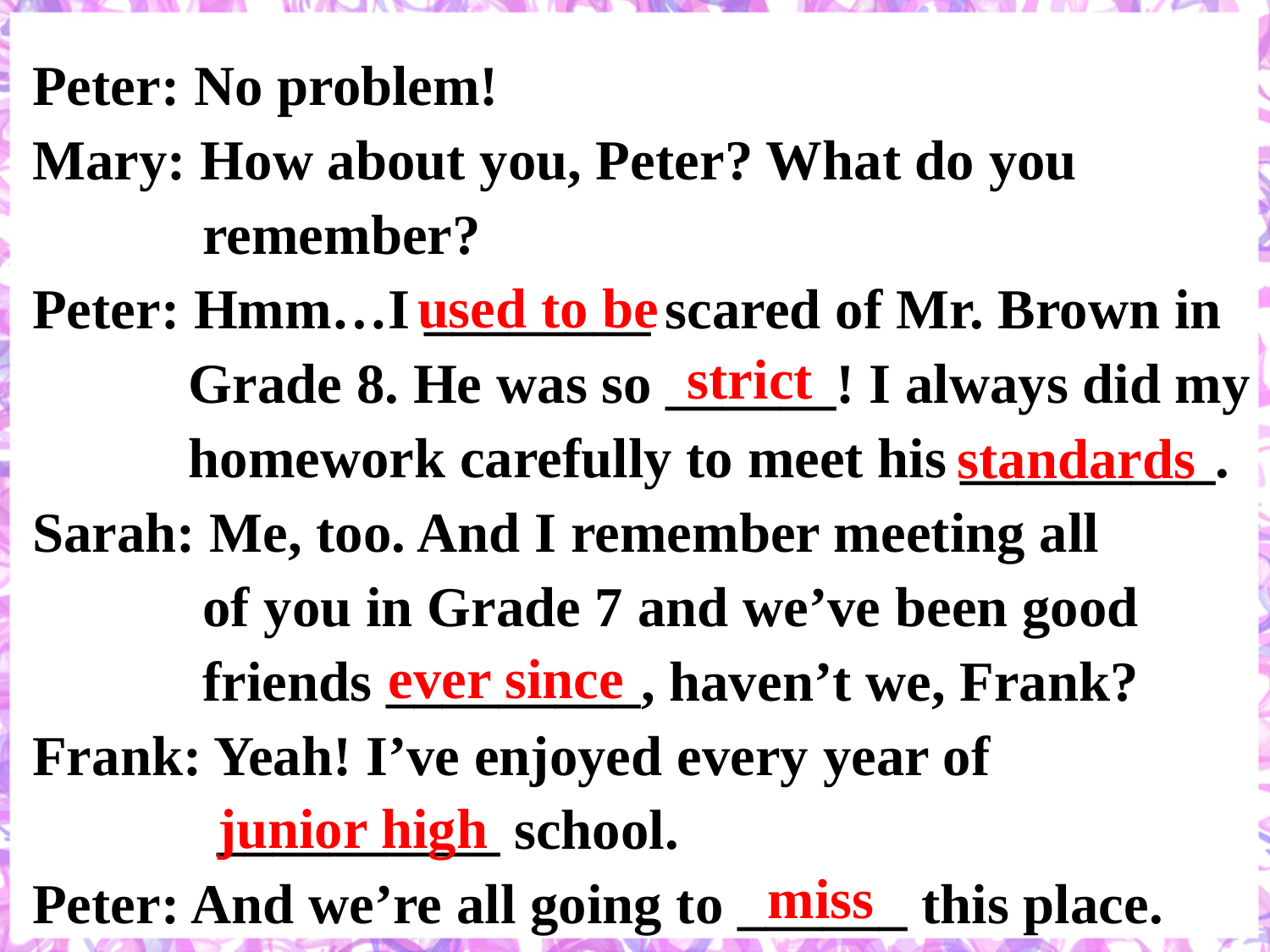

Peter: No problem!
Mary: How about you, Peter? What do you
            remember?
Peter: Hmm…I ________ scared of Mr. Brown in
           Grade 8. He was so ______! I always did my
           homework carefully to meet his _________.
Sarah: Me, too. And I remember meeting all
            of you in Grade 7 and we’ve been good
            friends _________, haven’t we, Frank?
Frank: Yeah! I’ve enjoyed every year of
             __________ school.
Peter: And we’re all going to ______ this place.
used to be
strict
standards
ever since
junior high
miss